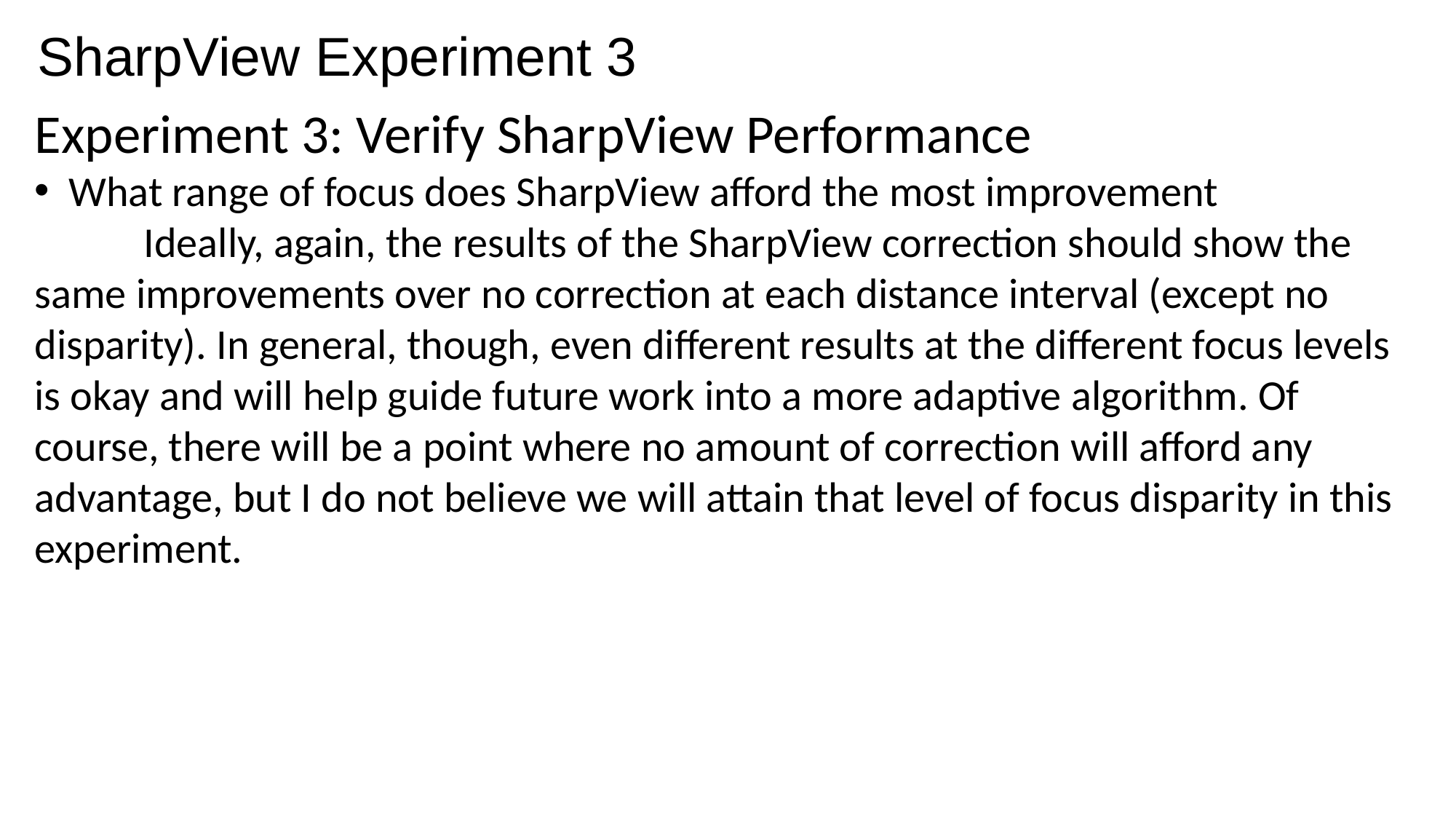

SharpView Experiment 3
Experiment 3: Verify SharpView Performance
What range of focus does SharpView afford the most improvement
	Ideally, again, the results of the SharpView correction should show the same improvements over no correction at each distance interval (except no disparity). In general, though, even different results at the different focus levels is okay and will help guide future work into a more adaptive algorithm. Of course, there will be a point where no amount of correction will afford any advantage, but I do not believe we will attain that level of focus disparity in this experiment.